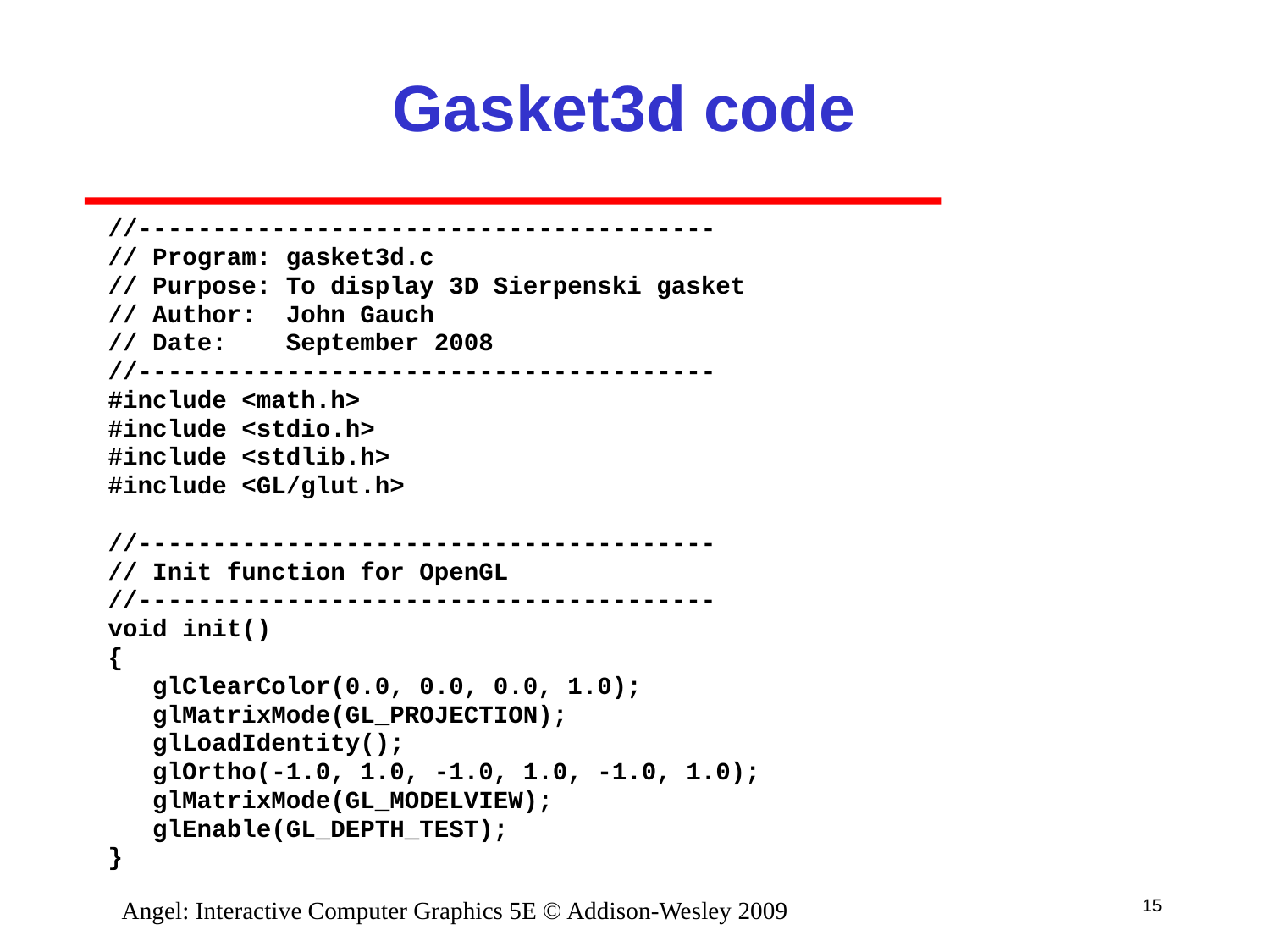

Gasket3d code
//---------------------------------------
// Program: gasket3d.c
// Purpose: To display 3D Sierpenski gasket
// Author:  John Gauch
// Date:    September 2008
//---------------------------------------
#include <math.h>
#include <stdio.h>
#include <stdlib.h>
#include <GL/glut.h>

//---------------------------------------
// Init function for OpenGL
//---------------------------------------
void init()
{
   glClearColor(0.0, 0.0, 0.0, 1.0);
   glMatrixMode(GL_PROJECTION);
   glLoadIdentity();
   glOrtho(-1.0, 1.0, -1.0, 1.0, -1.0, 1.0);
   glMatrixMode(GL_MODELVIEW);
   glEnable(GL_DEPTH_TEST);
}

15
Angel: Interactive Computer Graphics 5E © Addison-Wesley 2009